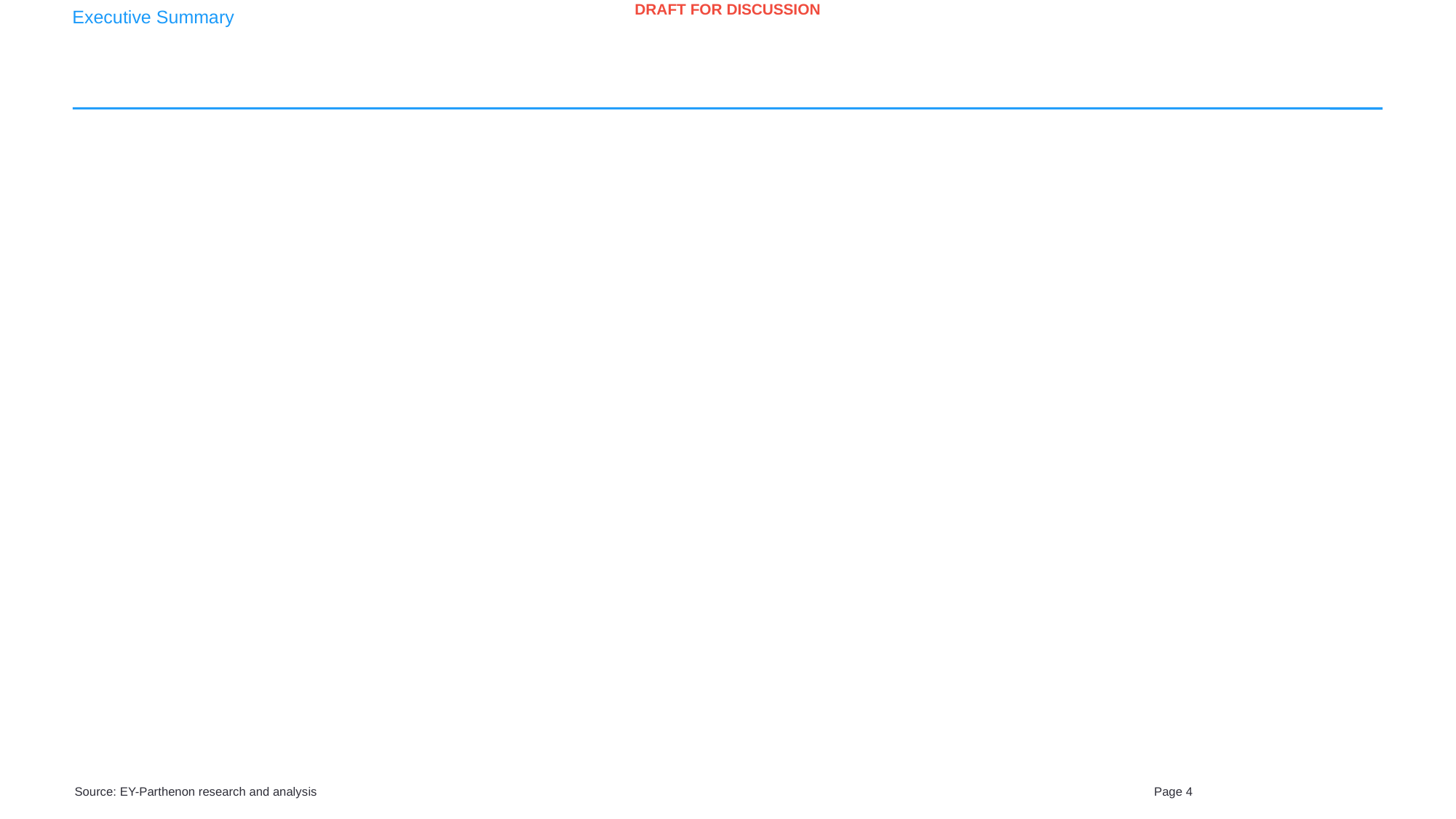

Executive Summary
#
Source: EY-Parthenon research and analysis